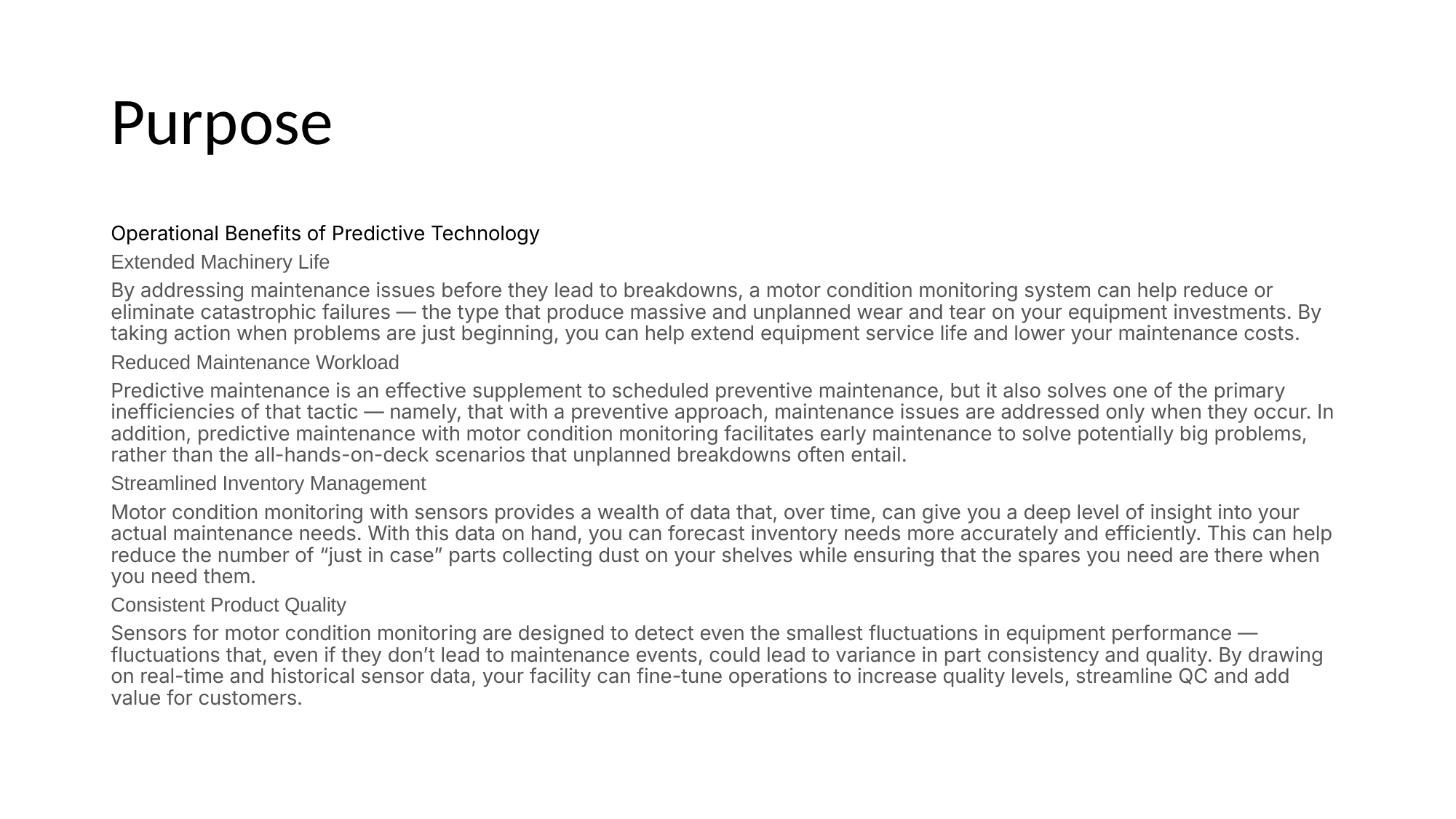

# Purpose
Operational Benefits of Predictive Technology
Extended Machinery Life
By addressing maintenance issues before they lead to breakdowns, a motor condition monitoring system can help reduce or eliminate catastrophic failures — the type that produce massive and unplanned wear and tear on your equipment investments. By taking action when problems are just beginning, you can help extend equipment service life and lower your maintenance costs.
Reduced Maintenance Workload
Predictive maintenance is an effective supplement to scheduled preventive maintenance, but it also solves one of the primary inefficiencies of that tactic — namely, that with a preventive approach, maintenance issues are addressed only when they occur. In addition, predictive maintenance with motor condition monitoring facilitates early maintenance to solve potentially big problems, rather than the all-hands-on-deck scenarios that unplanned breakdowns often entail.
Streamlined Inventory Management
Motor condition monitoring with sensors provides a wealth of data that, over time, can give you a deep level of insight into your actual maintenance needs. With this data on hand, you can forecast inventory needs more accurately and efficiently. This can help reduce the number of “just in case” parts collecting dust on your shelves while ensuring that the spares you need are there when you need them.
Consistent Product Quality
Sensors for motor condition monitoring are designed to detect even the smallest fluctuations in equipment performance — fluctuations that, even if they don’t lead to maintenance events, could lead to variance in part consistency and quality. By drawing on real-time and historical sensor data, your facility can fine-tune operations to increase quality levels, streamline QC and add value for customers.